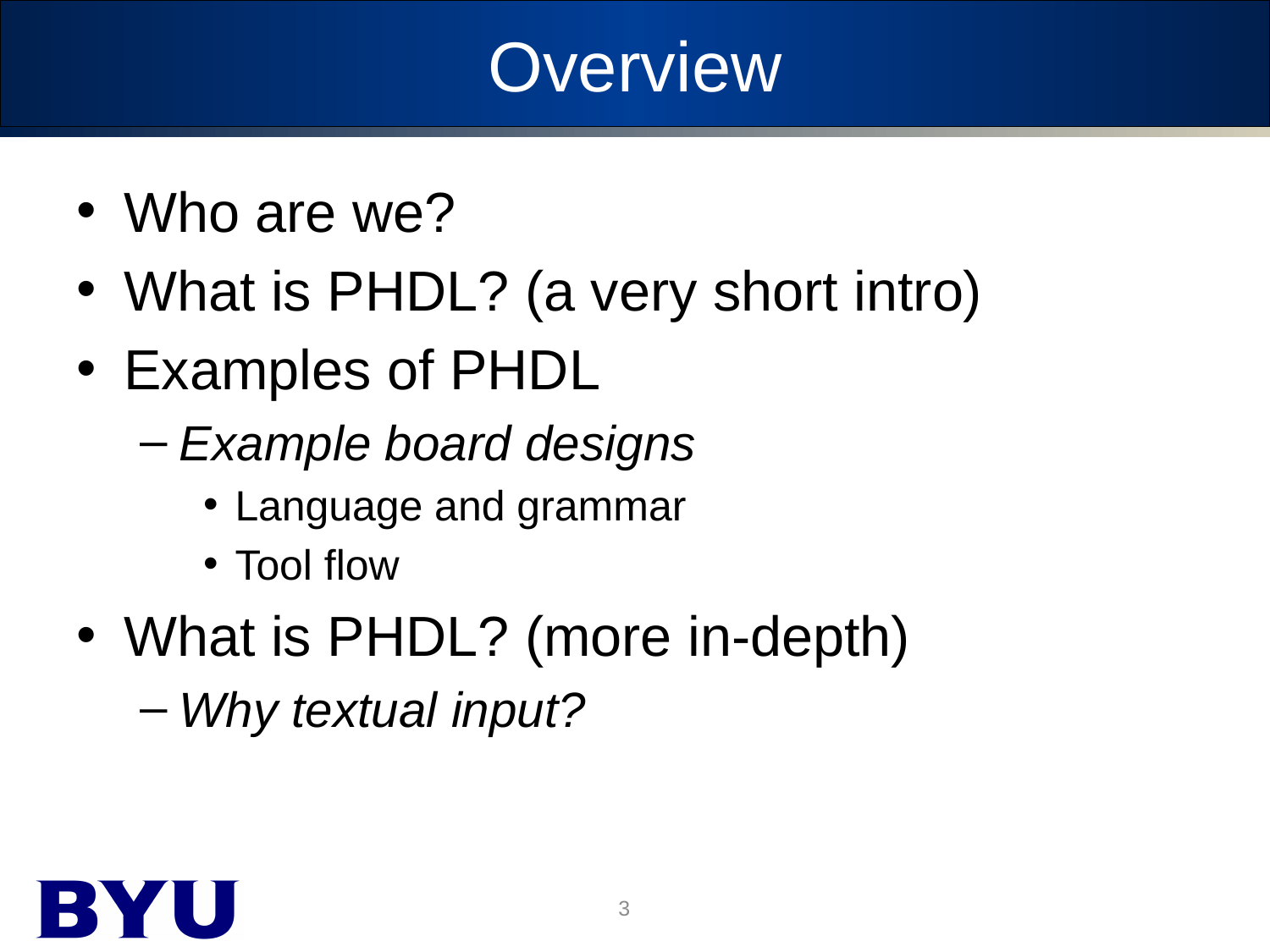

# Overview
Who are we?
What is PHDL? (a very short intro)
Examples of PHDL
Example board designs
Language and grammar
Tool flow
What is PHDL? (more in-depth)
Why textual input?

3